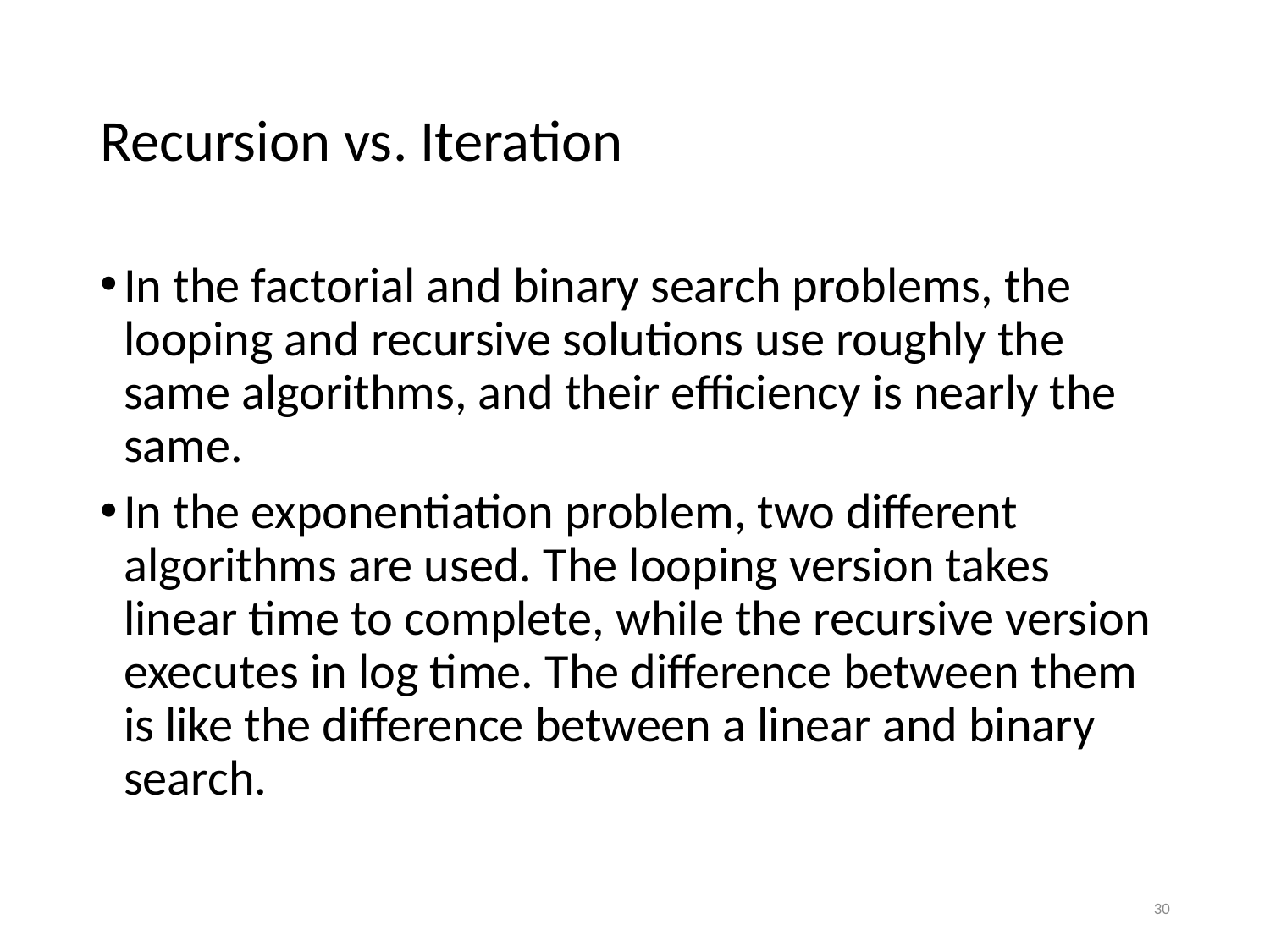

# Recursion vs. Iteration
In the factorial and binary search problems, the looping and recursive solutions use roughly the same algorithms, and their efficiency is nearly the same.
In the exponentiation problem, two different algorithms are used. The looping version takes linear time to complete, while the recursive version executes in log time. The difference between them is like the difference between a linear and binary search.
30